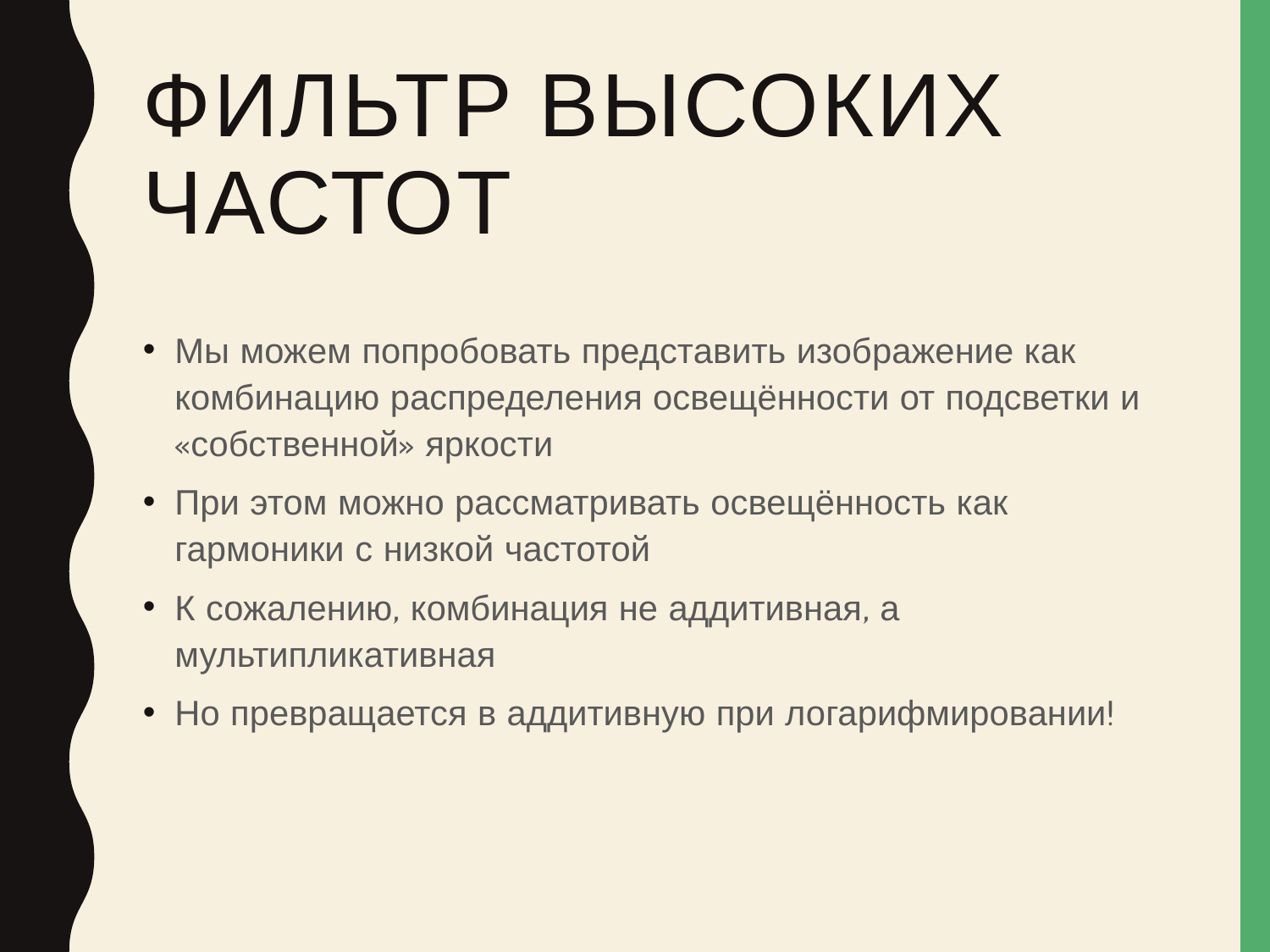

# Фильтр высоких частот
Мы можем попробовать представить изображение как комбинацию распределения освещённости от подсветки и  «собственной» яркости
При этом можно рассматривать освещённость как гармоники с низкой частотой
К сожалению, комбинация не аддитивная, а мультипликативная
Но превращается в аддитивную при логарифмировании!